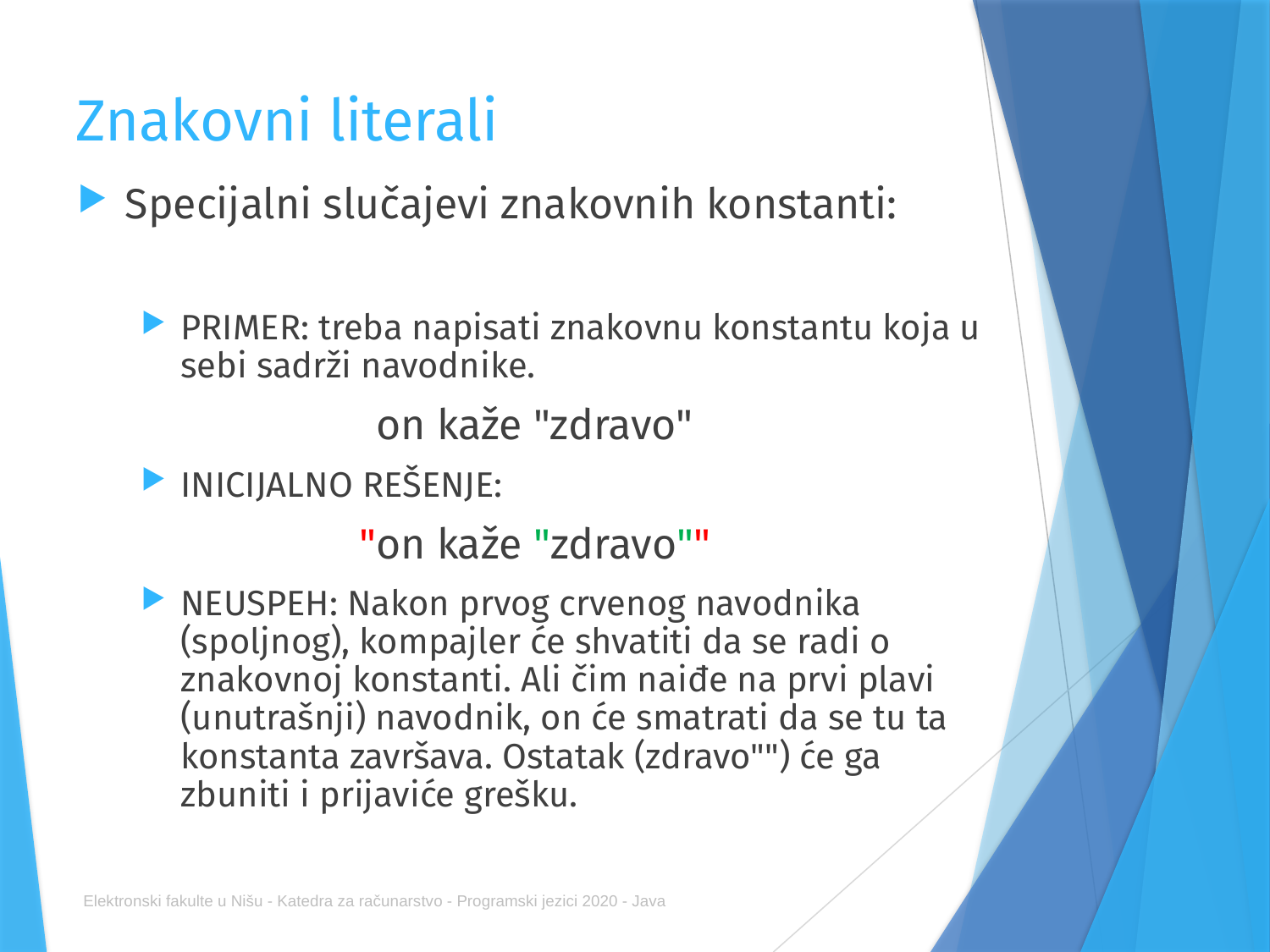

# Znakovni literali
Specijalni slučajevi znakovnih konstanti:

PRIMER: treba napisati znakovnu konstantu koja u sebi sadrži navodnike.
on kaže "zdravo"
INICIJALNO REŠENJE:
"on kaže "zdravo""
NEUSPEH: Nakon prvog crvenog navodnika (spoljnog), kompajler će shvatiti da se radi o znakovnoj konstanti. Ali čim naiđe na prvi plavi (unutrašnji) navodnik, on će smatrati da se tu ta konstanta završava. Ostatak (zdravo"") će ga zbuniti i prijaviće grešku.
Elektronski fakulte u Nišu - Katedra za računarstvo - Programski jezici 2020 - Java